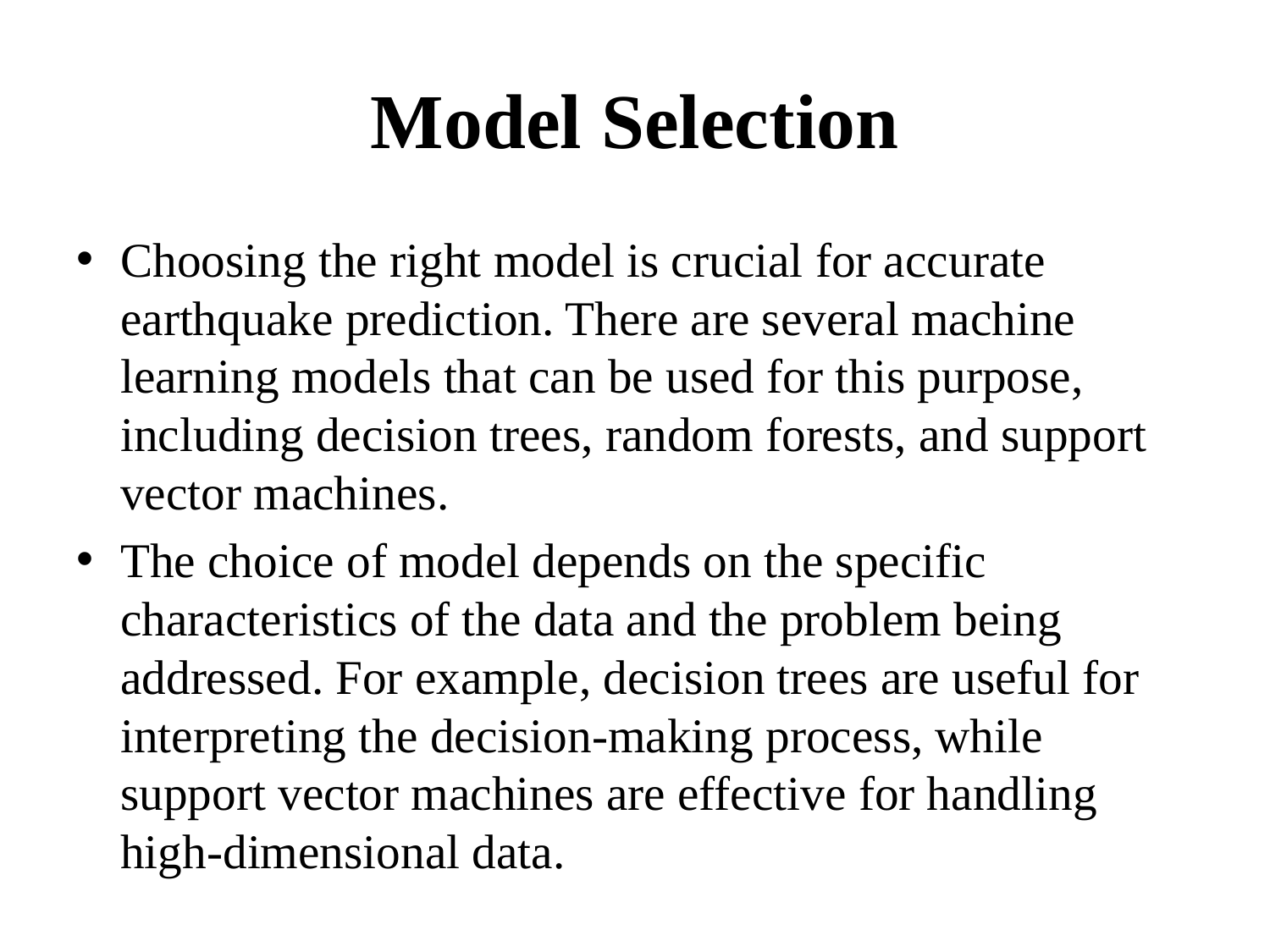

# Model Selection
Choosing the right model is crucial for accurate earthquake prediction. There are several machine learning models that can be used for this purpose, including decision trees, random forests, and support vector machines.
The choice of model depends on the specific characteristics of the data and the problem being addressed. For example, decision trees are useful for interpreting the decision-making process, while support vector machines are effective for handling high-dimensional data.